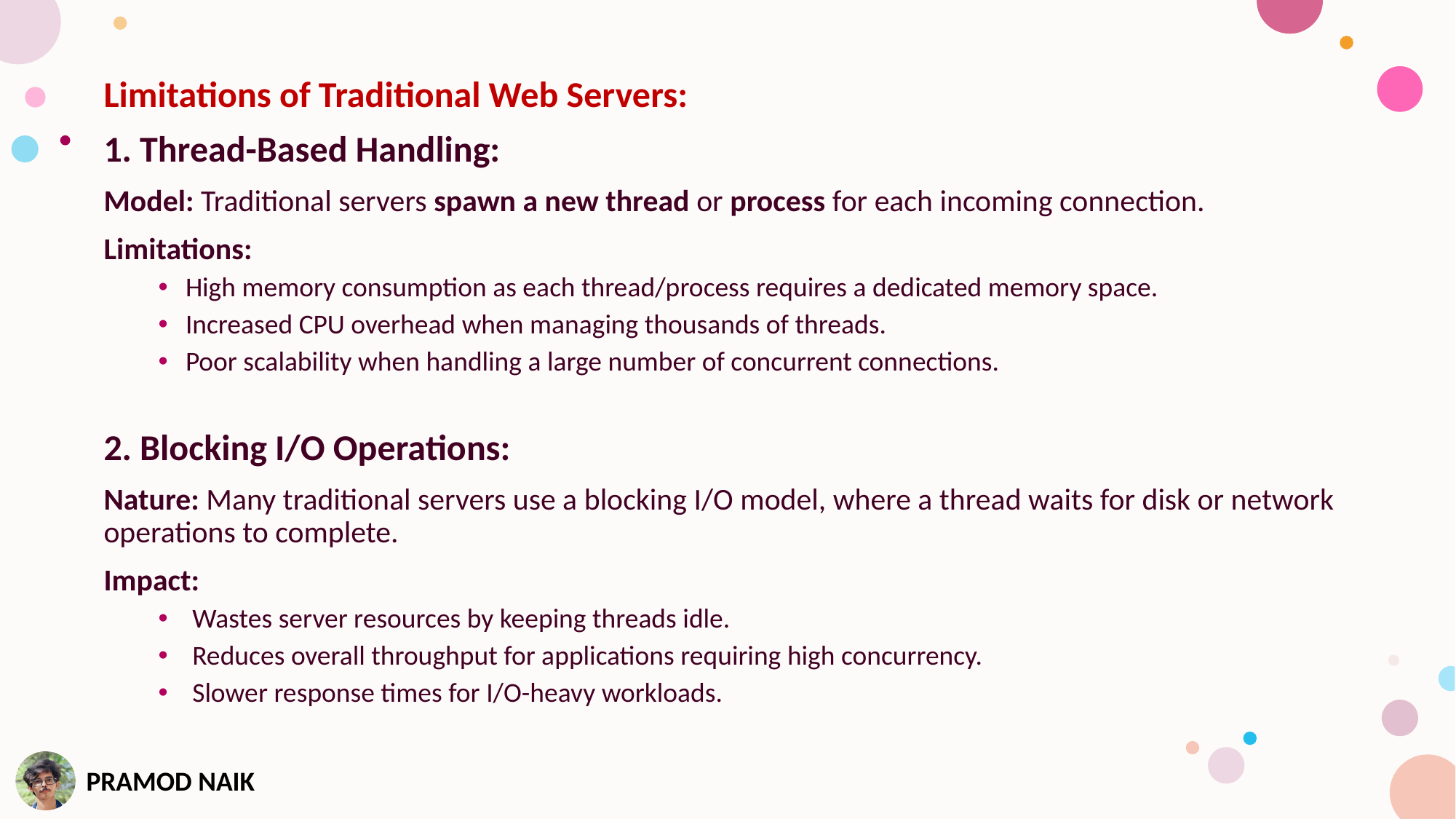

Limitations of Traditional Web Servers:
1. Thread-Based Handling:
Model: Traditional servers spawn a new thread or process for each incoming connection.
Limitations:
High memory consumption as each thread/process requires a dedicated memory space.
Increased CPU overhead when managing thousands of threads.
Poor scalability when handling a large number of concurrent connections.

2. Blocking I/O Operations:
Nature: Many traditional servers use a blocking I/O model, where a thread waits for disk or network operations to complete.
Impact:
Wastes server resources by keeping threads idle.
Reduces overall throughput for applications requiring high concurrency.
Slower response times for I/O-heavy workloads.